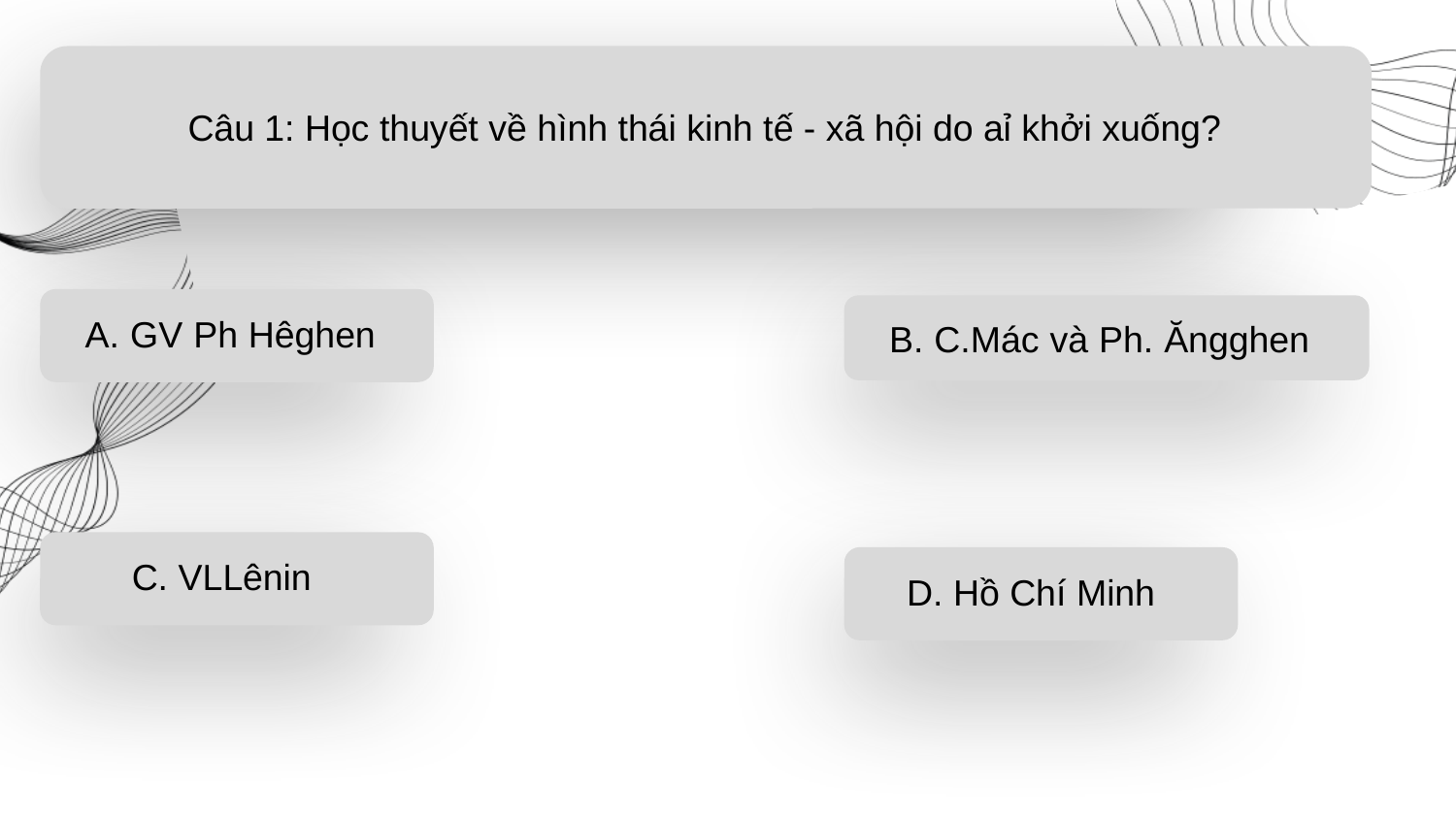

Nhiệm vụ của thời kỳ quá độ lên CNXH ở Việt Nam

Câu 1: Học thuyết về hình thái kinh tế - xã hội do aỉ khởi xuống?

A. GV Ph Hêghen

B. C.Mác và Ph. Ăngghen

Những thuận và khó khăn của Việt Nam

 C. VLLênin

 D. Hồ Chí Minh